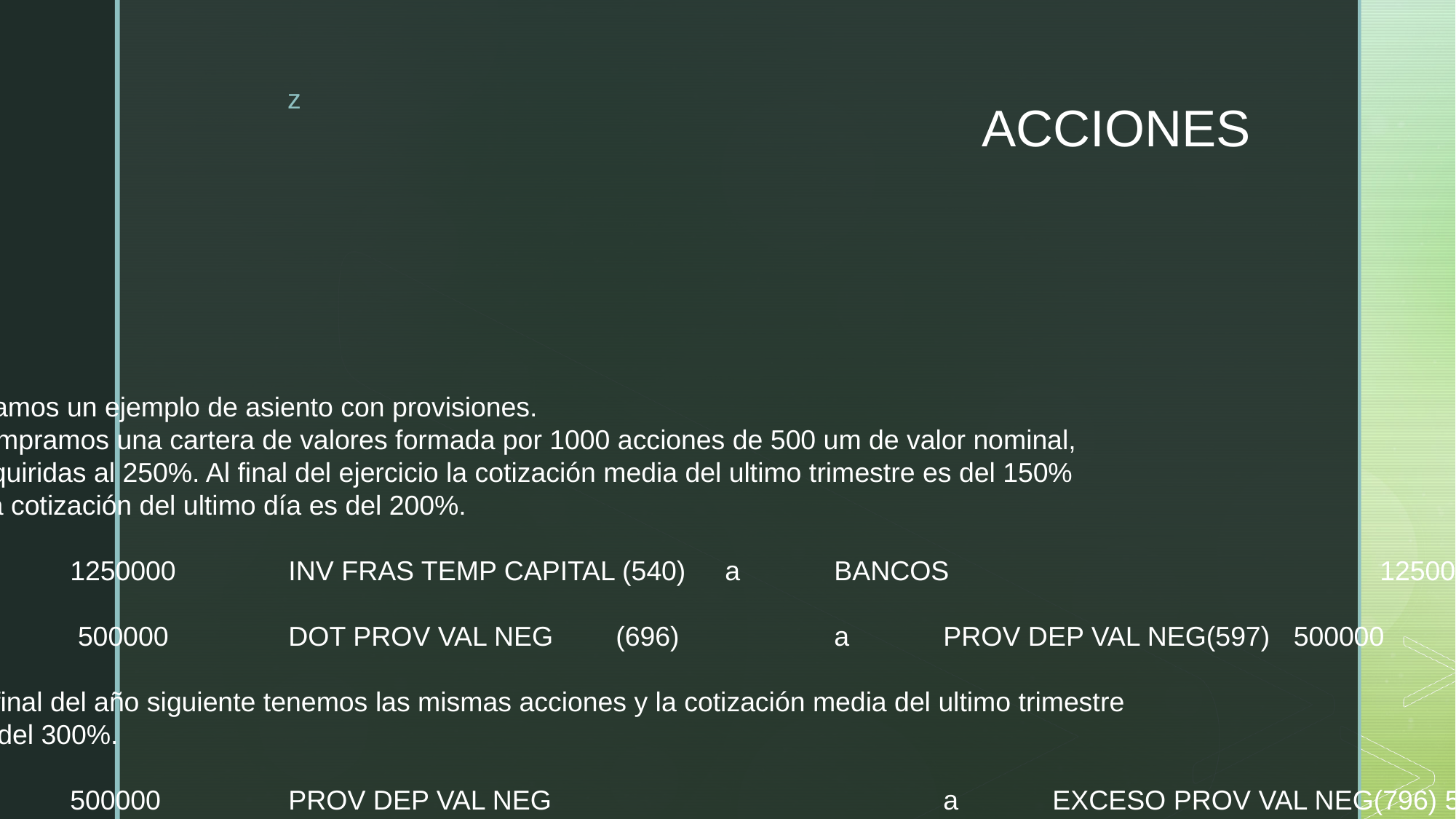

# ACCIONES
Veamos un ejemplo de asiento con provisiones.
Compramos una cartera de valores formada por 1000 acciones de 500 um de valor nominal,
adquiridas al 250%. Al final del ejercicio la cotización media del ultimo trimestre es del 150%
y la cotización del ultimo día es del 200%.

	1250000		INV FRAS TEMP CAPITAL (540)	a	BANCOS				1250000

	 500000		DOT PROV VAL NEG	(696)		a 	PROV DEP VAL NEG(597)	   500000

Al final del año siguiente tenemos las mismas acciones y la cotización media del ultimo trimestre
es del 300%.

	500000		PROV DEP VAL NEG				a	EXCESO PROV VAL NEG(796) 500000